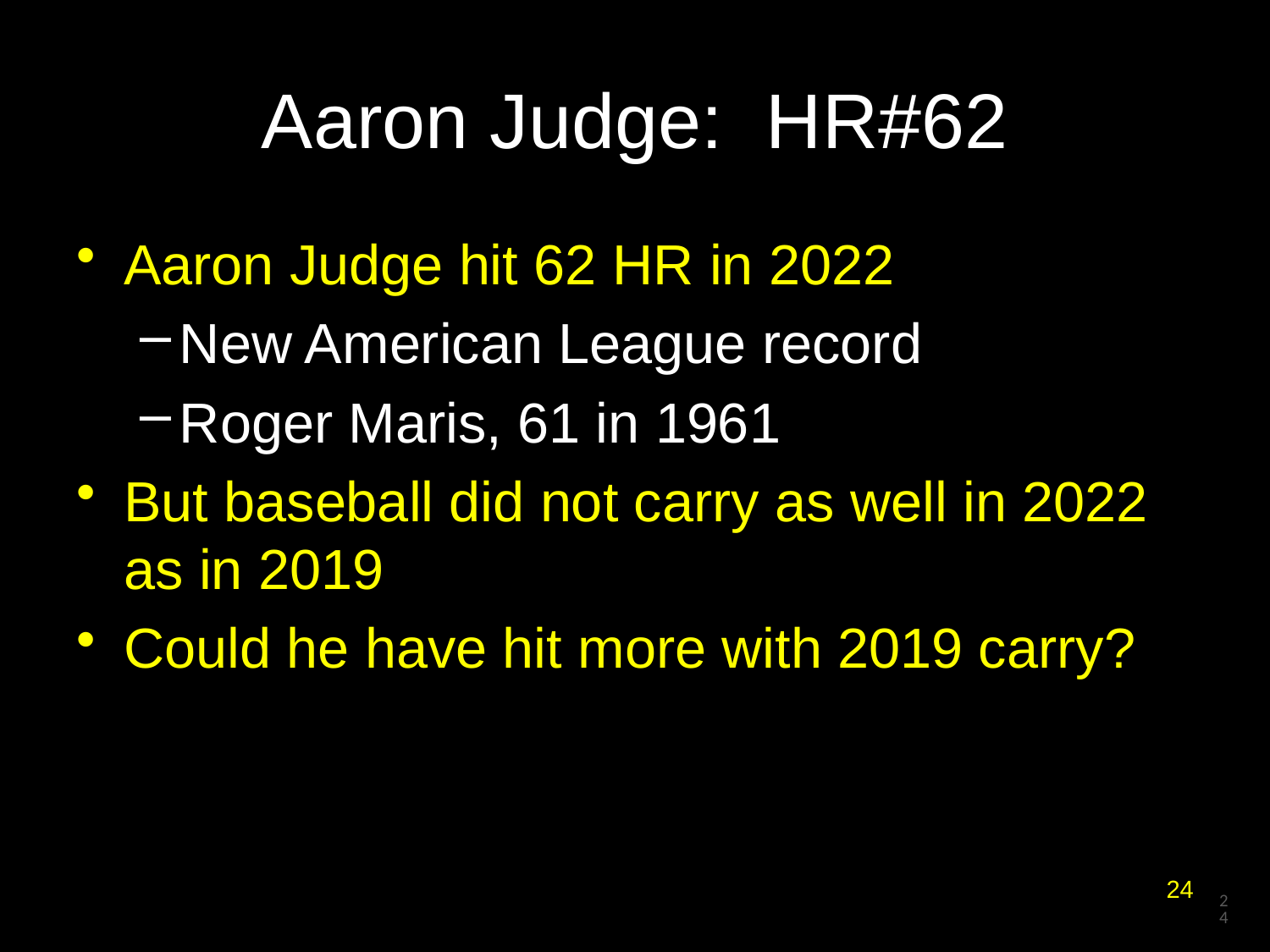

# Aaron Judge:  HR#62
Aaron Judge hit 62 HR in 2022
New American League record
Roger Maris, 61 in 1961
But baseball did not carry as well in 2022 as in 2019
Could he have hit more with 2019 carry?

24
24